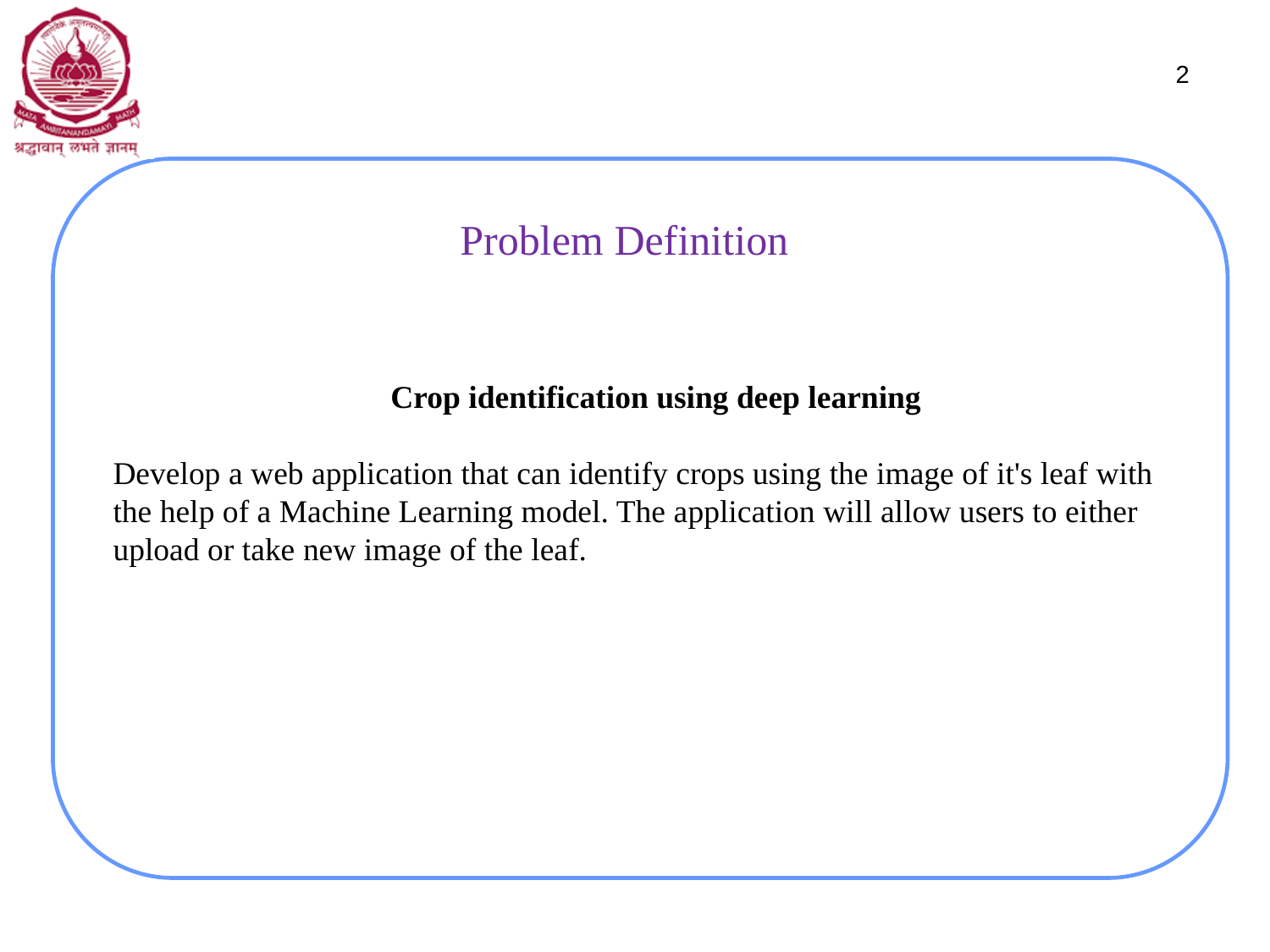

2
# Problem Definition
Crop identification using deep learning

Develop a web application that can identify crops using the image of it's leaf with the help of a Machine Learning model. The application will allow users to either upload or take new image of the leaf.